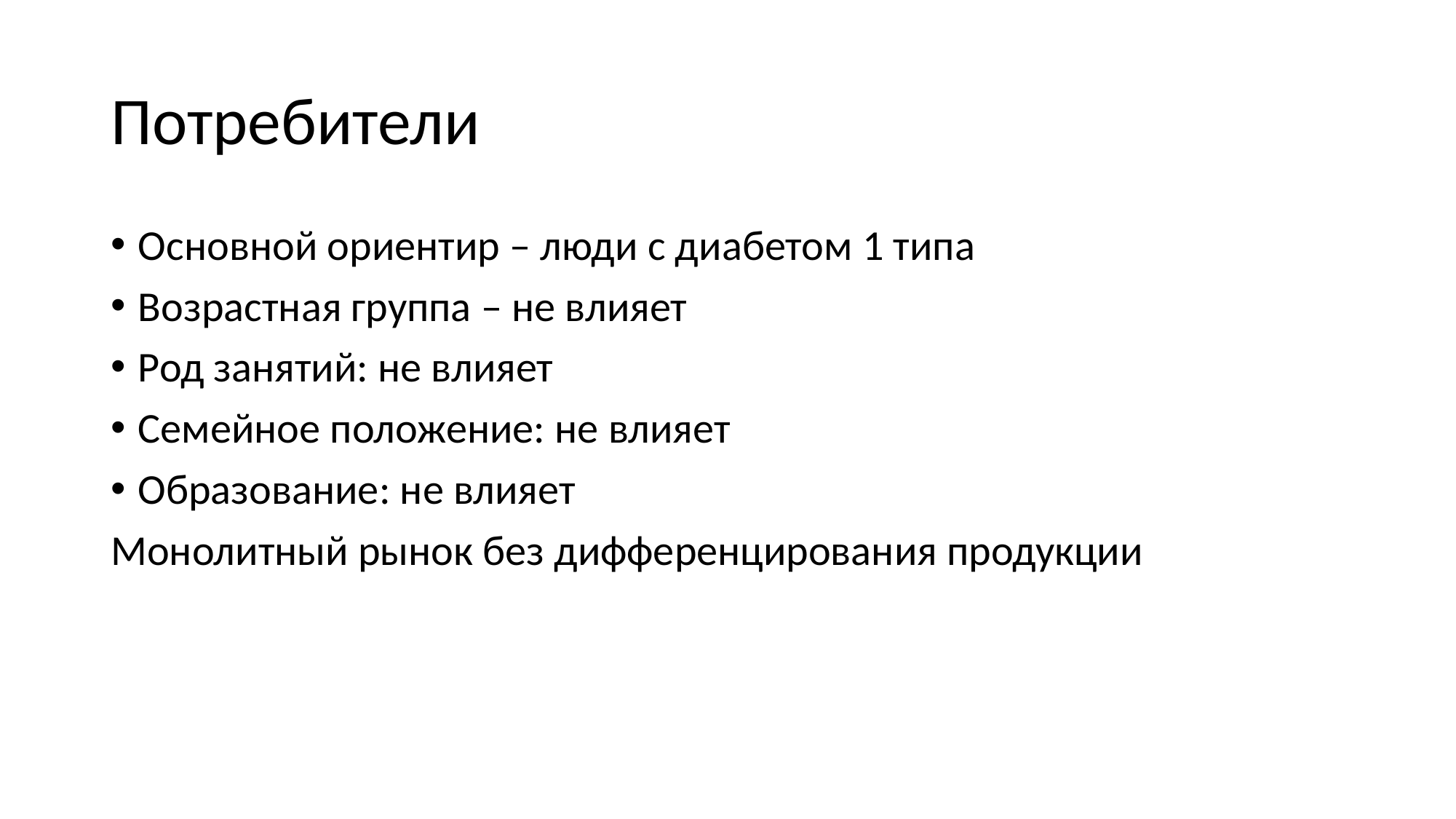

# Потребители
Основной ориентир – люди с диабетом 1 типа
Возрастная группа – не влияет
Род занятий: не влияет
Семейное положение: не влияет
Образование: не влияет
Монолитный рынок без дифференцирования продукции